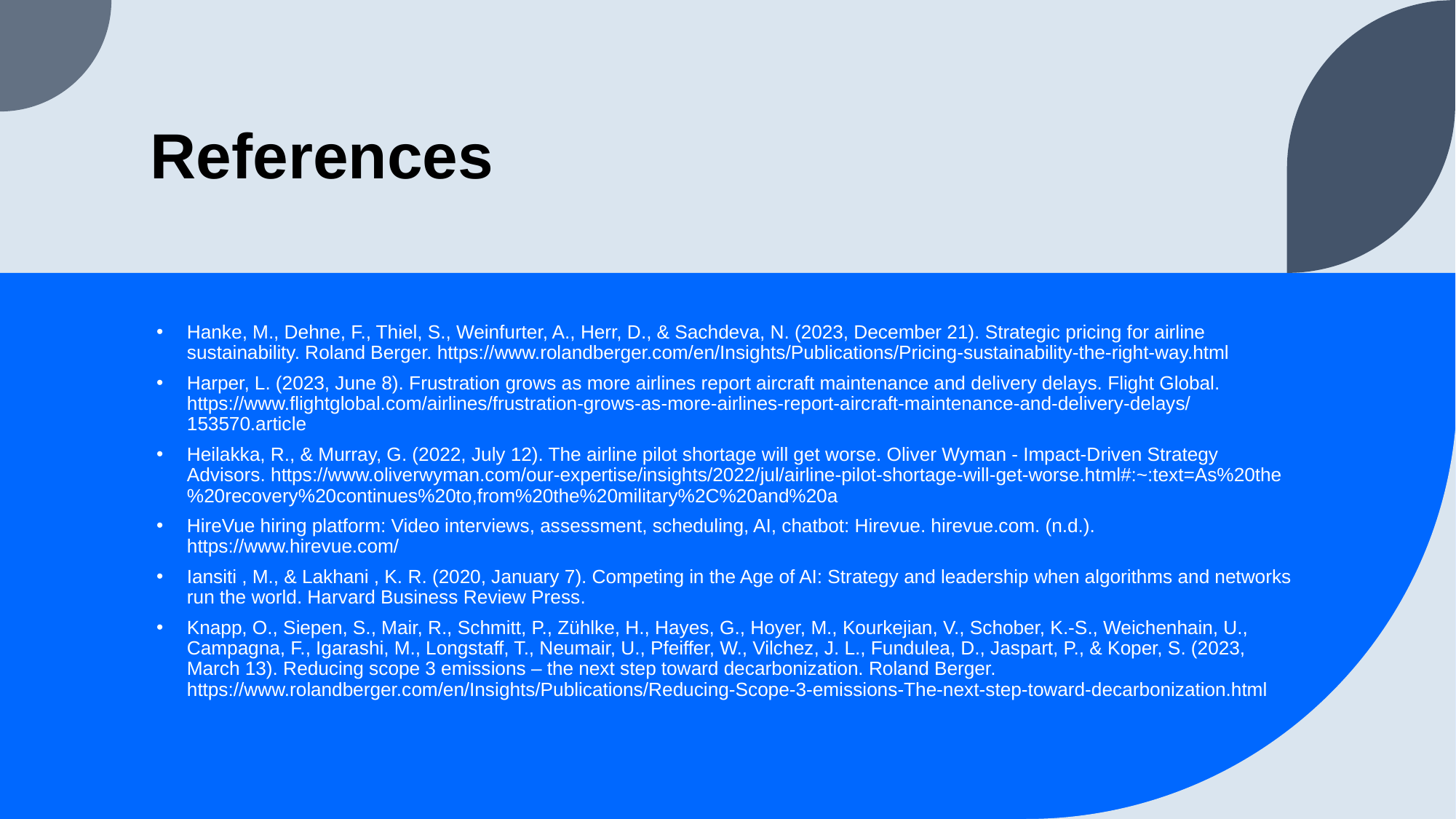

# References
Hanke, M., Dehne, F., Thiel, S., Weinfurter, A., Herr, D., & Sachdeva, N. (2023, December 21). Strategic pricing for airline sustainability. Roland Berger. https://www.rolandberger.com/en/Insights/Publications/Pricing-sustainability-the-right-way.html
Harper, L. (2023, June 8). Frustration grows as more airlines report aircraft maintenance and delivery delays. Flight Global. https://www.flightglobal.com/airlines/frustration-grows-as-more-airlines-report-aircraft-maintenance-and-delivery-delays/153570.article
Heilakka, R., & Murray, G. (2022, July 12). The airline pilot shortage will get worse. Oliver Wyman - Impact-Driven Strategy Advisors. https://www.oliverwyman.com/our-expertise/insights/2022/jul/airline-pilot-shortage-will-get-worse.html#:~:text=As%20the%20recovery%20continues%20to,from%20the%20military%2C%20and%20a
HireVue hiring platform: Video interviews, assessment, scheduling, AI, chatbot: Hirevue. hirevue.com. (n.d.). https://www.hirevue.com/
Iansiti , M., & Lakhani , K. R. (2020, January 7). Competing in the Age of AI: Strategy and leadership when algorithms and networks run the world. Harvard Business Review Press.
Knapp, O., Siepen, S., Mair, R., Schmitt, P., Zühlke, H., Hayes, G., Hoyer, M., Kourkejian, V., Schober, K.-S., Weichenhain, U., Campagna, F., Igarashi, M., Longstaff, T., Neumair, U., Pfeiffer, W., Vilchez, J. L., Fundulea, D., Jaspart, P., & Koper, S. (2023, March 13). Reducing scope 3 emissions – the next step toward decarbonization. Roland Berger. https://www.rolandberger.com/en/Insights/Publications/Reducing-Scope-3-emissions-The-next-step-toward-decarbonization.html